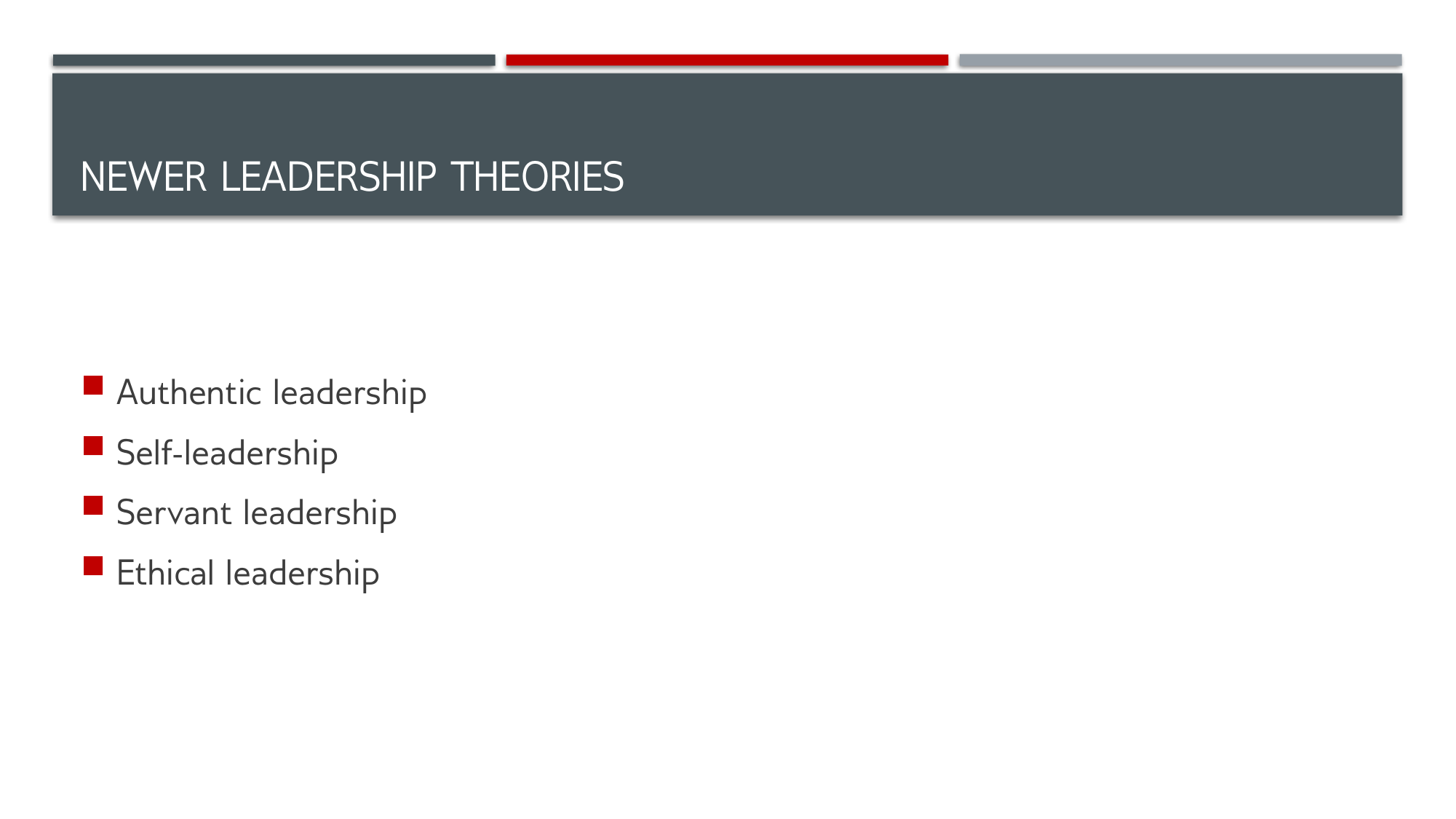

# Newer Leadership Theories
Authentic leadership
Self-leadership
Servant leadership
Ethical leadership